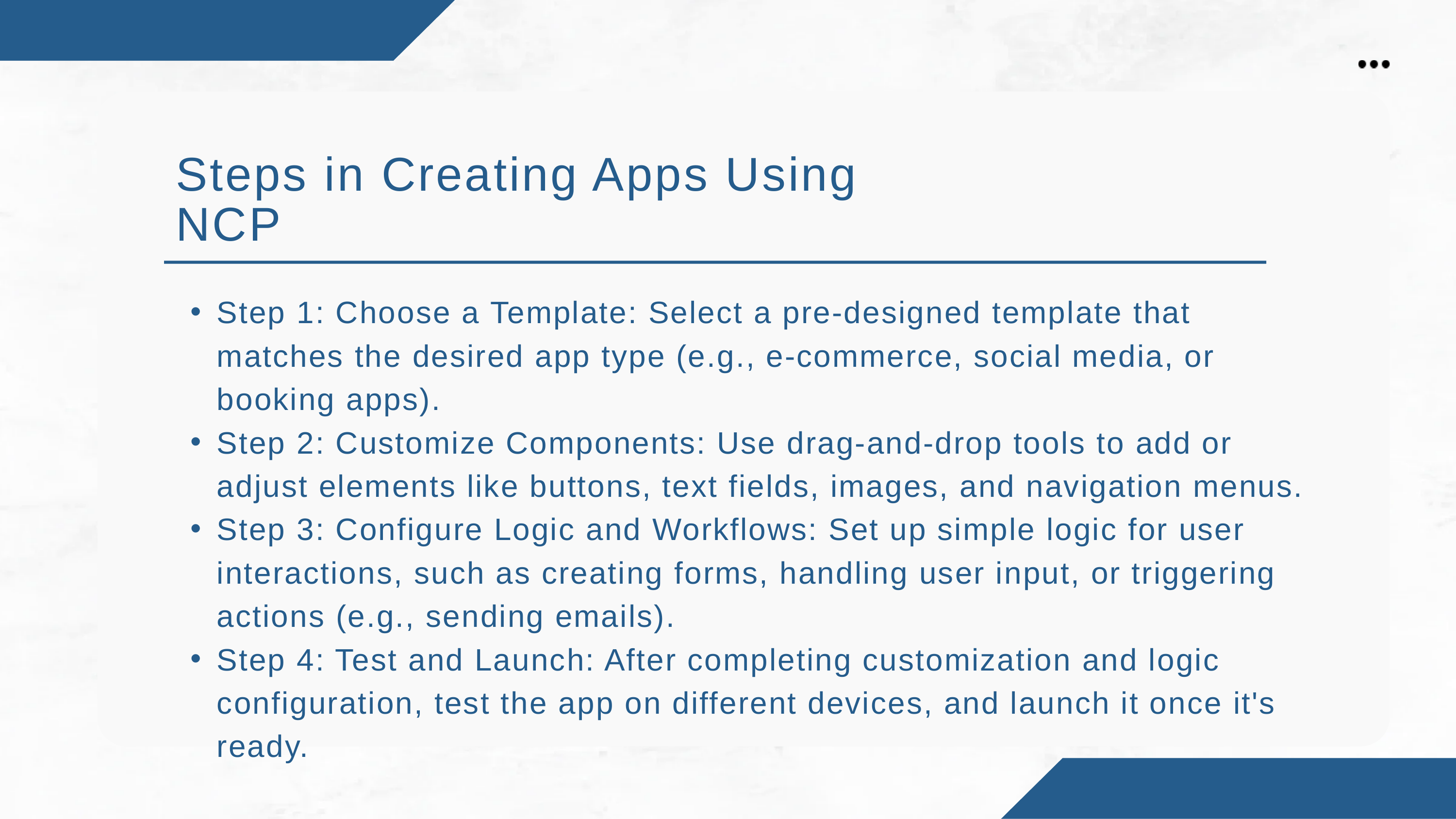

Steps in Creating Apps Using NCP

Step 1: Choose a Template: Select a pre-designed template that matches the desired app type (e.g., e-commerce, social media, or booking apps).
Step 2: Customize Components: Use drag-and-drop tools to add or adjust elements like buttons, text fields, images, and navigation menus.
Step 3: Configure Logic and Workflows: Set up simple logic for user interactions, such as creating forms, handling user input, or triggering actions (e.g., sending emails).
Step 4: Test and Launch: After completing customization and logic configuration, test the app on different devices, and launch it once it's ready.